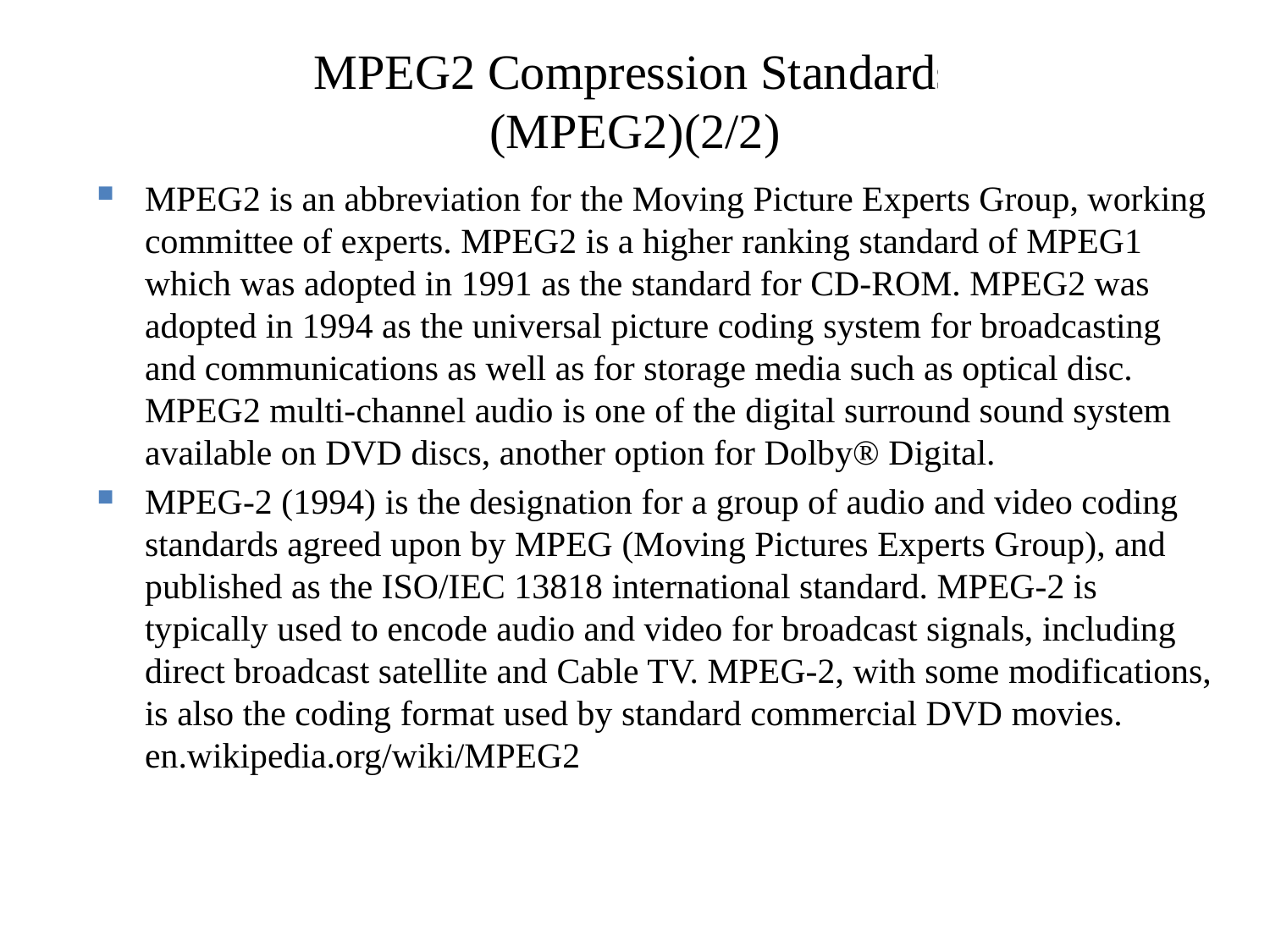

# MPEG2 Compression Standards (MPEG2)(2/2)
MPEG2 is an abbreviation for the Moving Picture Experts Group, working committee of experts. MPEG2 is a higher ranking standard of MPEG1 which was adopted in 1991 as the standard for CD-ROM. MPEG2 was adopted in 1994 as the universal picture coding system for broadcasting and communications as well as for storage media such as optical disc. MPEG2 multi-channel audio is one of the digital surround sound system available on DVD discs, another option for Dolby® Digital.
MPEG-2 (1994) is the designation for a group of audio and video coding standards agreed upon by MPEG (Moving Pictures Experts Group), and published as the ISO/IEC 13818 international standard. MPEG-2 is typically used to encode audio and video for broadcast signals, including direct broadcast satellite and Cable TV. MPEG-2, with some modifications, is also the coding format used by standard commercial DVD movies. en.wikipedia.org/wiki/MPEG2